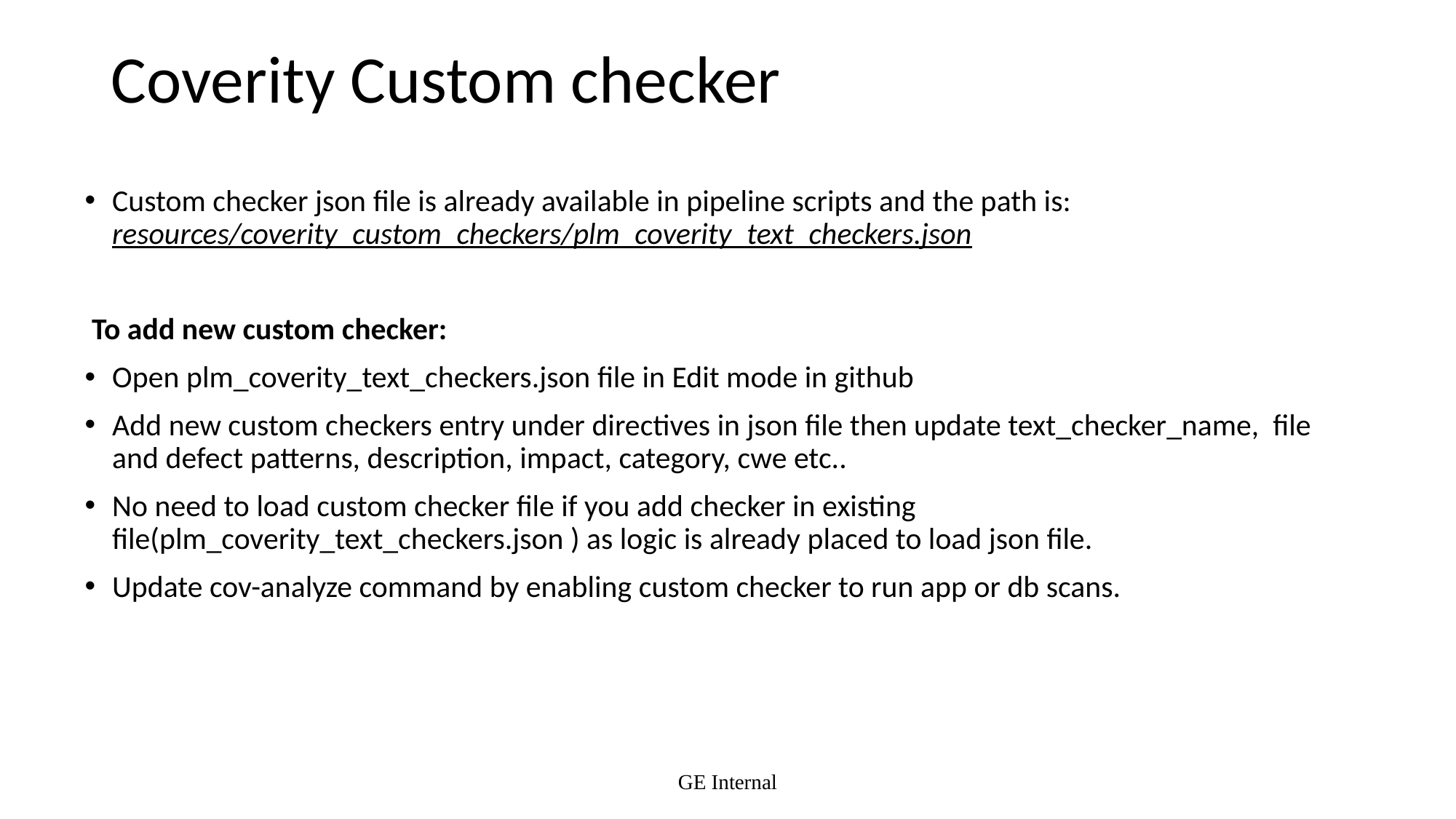

# Coverity Custom checker
Custom checker json file is already available in pipeline scripts and the path is: resources/coverity_custom_checkers/plm_coverity_text_checkers.json

 To add new custom checker:
Open plm_coverity_text_checkers.json file in Edit mode in github
Add new custom checkers entry under directives in json file then update text_checker_name,  file and defect patterns, description, impact, category, cwe etc..
No need to load custom checker file if you add checker in existing file(plm_coverity_text_checkers.json ) as logic is already placed to load json file.
Update cov-analyze command by enabling custom checker to run app or db scans.

GE Internal